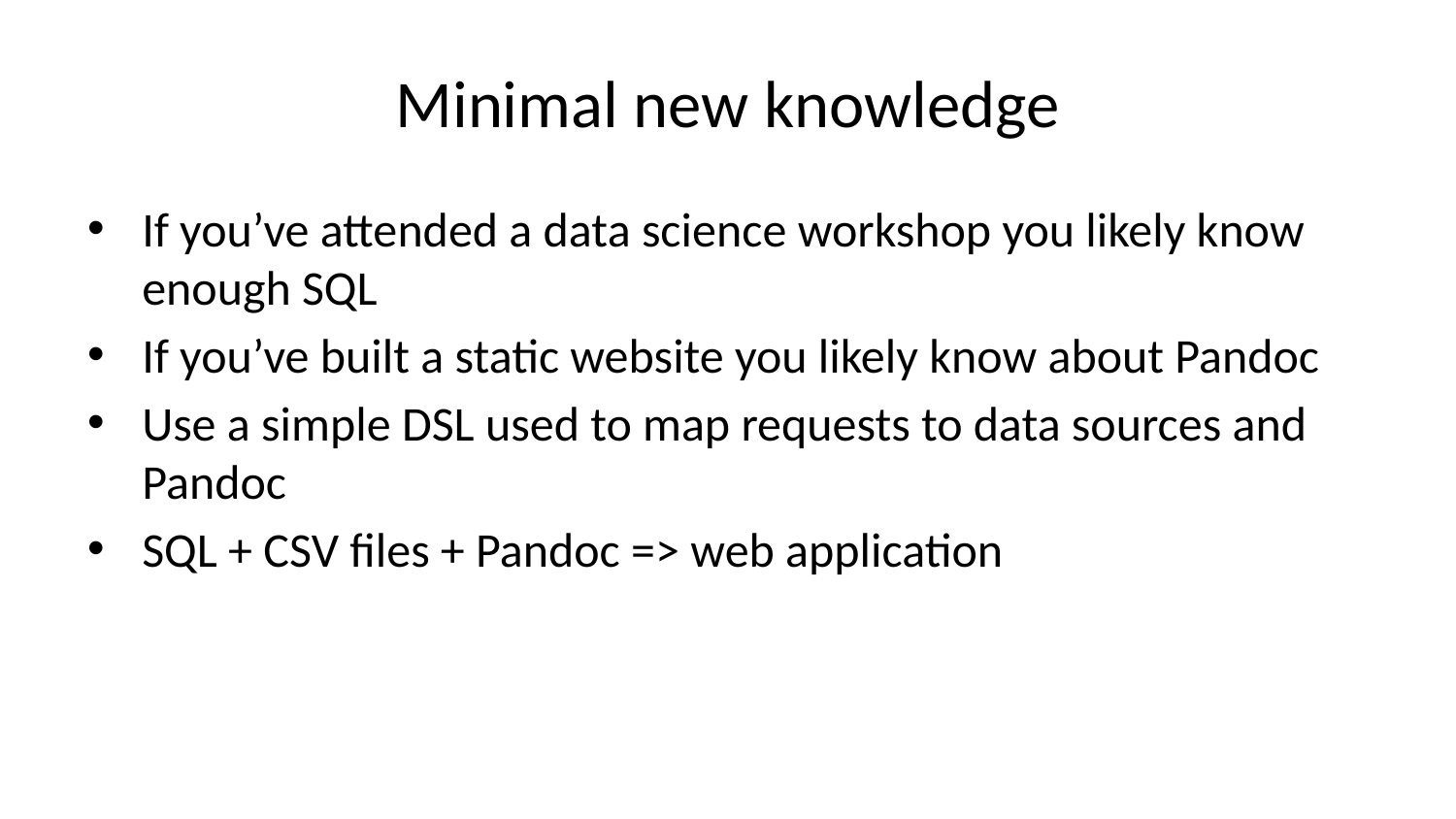

# Minimal new knowledge
If you’ve attended a data science workshop you likely know enough SQL
If you’ve built a static website you likely know about Pandoc
Use a simple DSL used to map requests to data sources and Pandoc
SQL + CSV files + Pandoc => web application